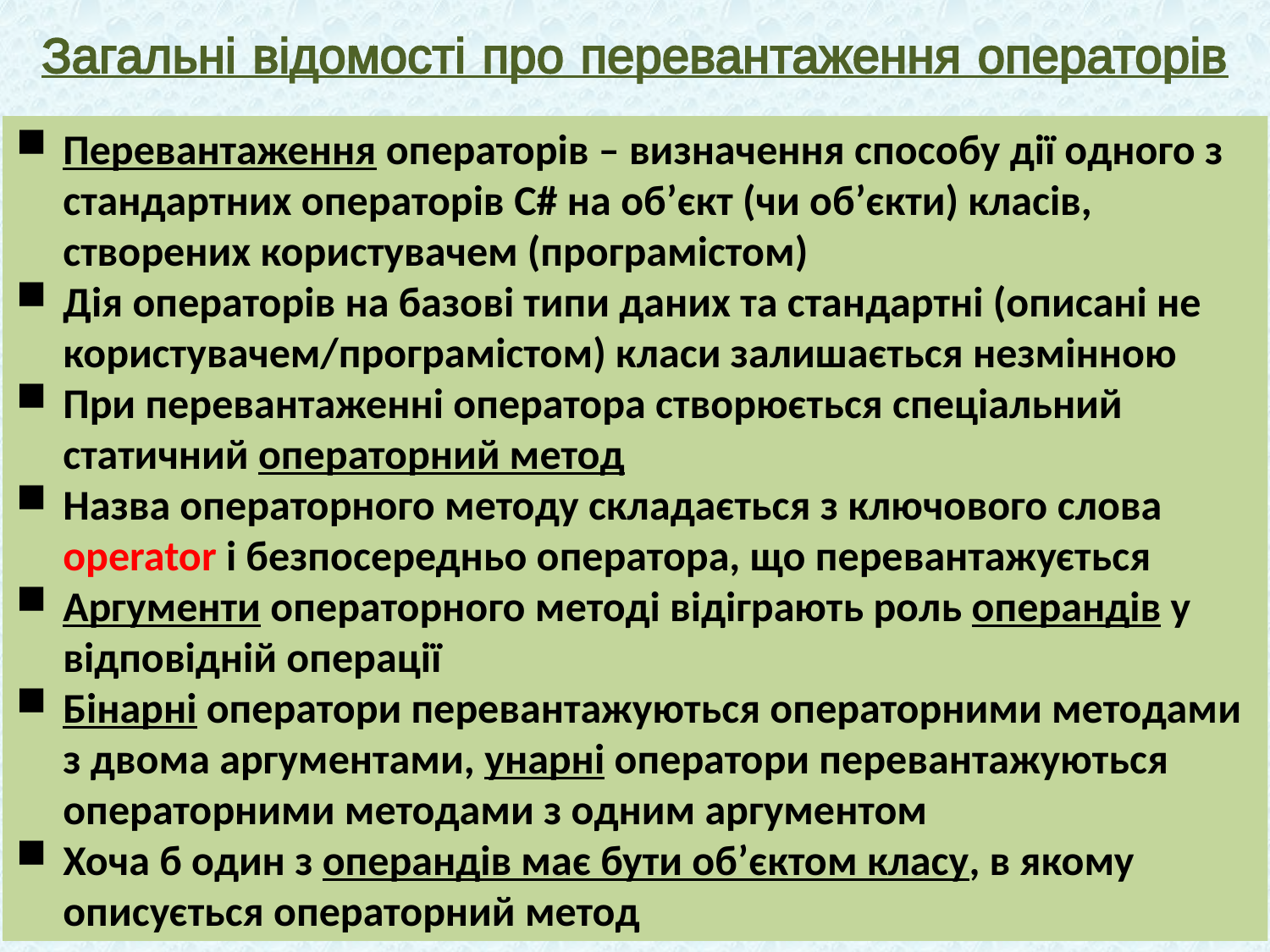

# Загальні відомості про перевантаження операторів
Перевантаження операторів – визначення способу дії одного з стандартних операторів C# на об’єкт (чи об’єкти) класів, створених користувачем (програмістом)
Дія операторів на базові типи даних та стандартні (описані не користувачем/програмістом) класи залишається незмінною
При перевантаженні оператора створюється спеціальний статичний операторний метод
Назва операторного методу складається з ключового слова operator і безпосередньо оператора, що перевантажується
Аргументи операторного методі відіграють роль операндів у відповідній операції
Бінарні оператори перевантажуються операторними методами з двома аргументами, унарні оператори перевантажуються операторними методами з одним аргументом
Хоча б один з операндів має бути об’єктом класу, в якому описується операторний метод